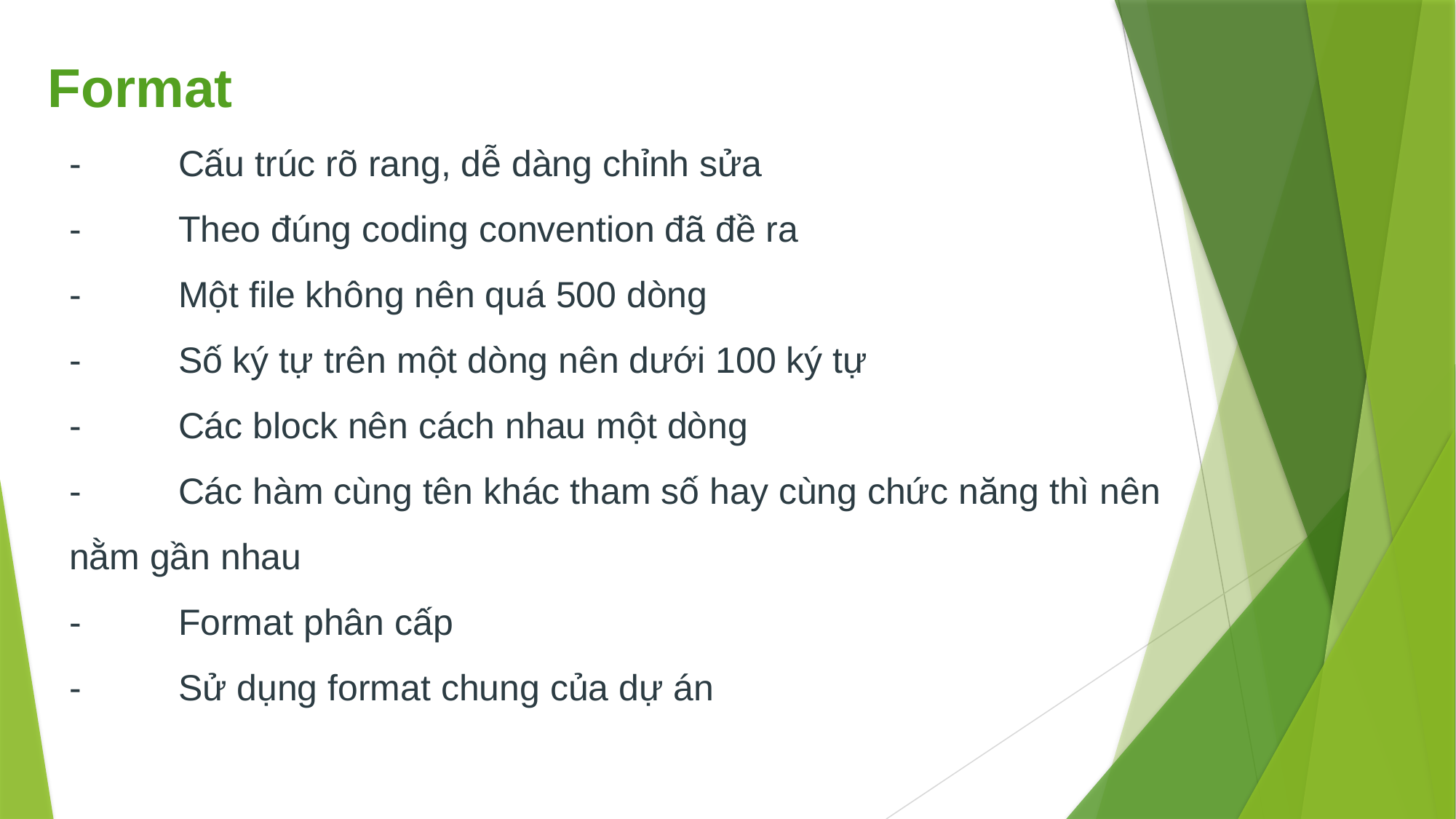

# Format -	Cấu trúc rõ rang, dễ dàng chỉnh sửa -	Theo đúng coding convention đã đề ra -	Một file không nên quá 500 dòng -	Số ký tự trên một dòng nên dưới 100 ký tự -	Các block nên cách nhau một dòng -	Các hàm cùng tên khác tham số hay cùng chức năng thì nên nằm gần nhau -	Format phân cấp -	Sử dụng format chung của dự án